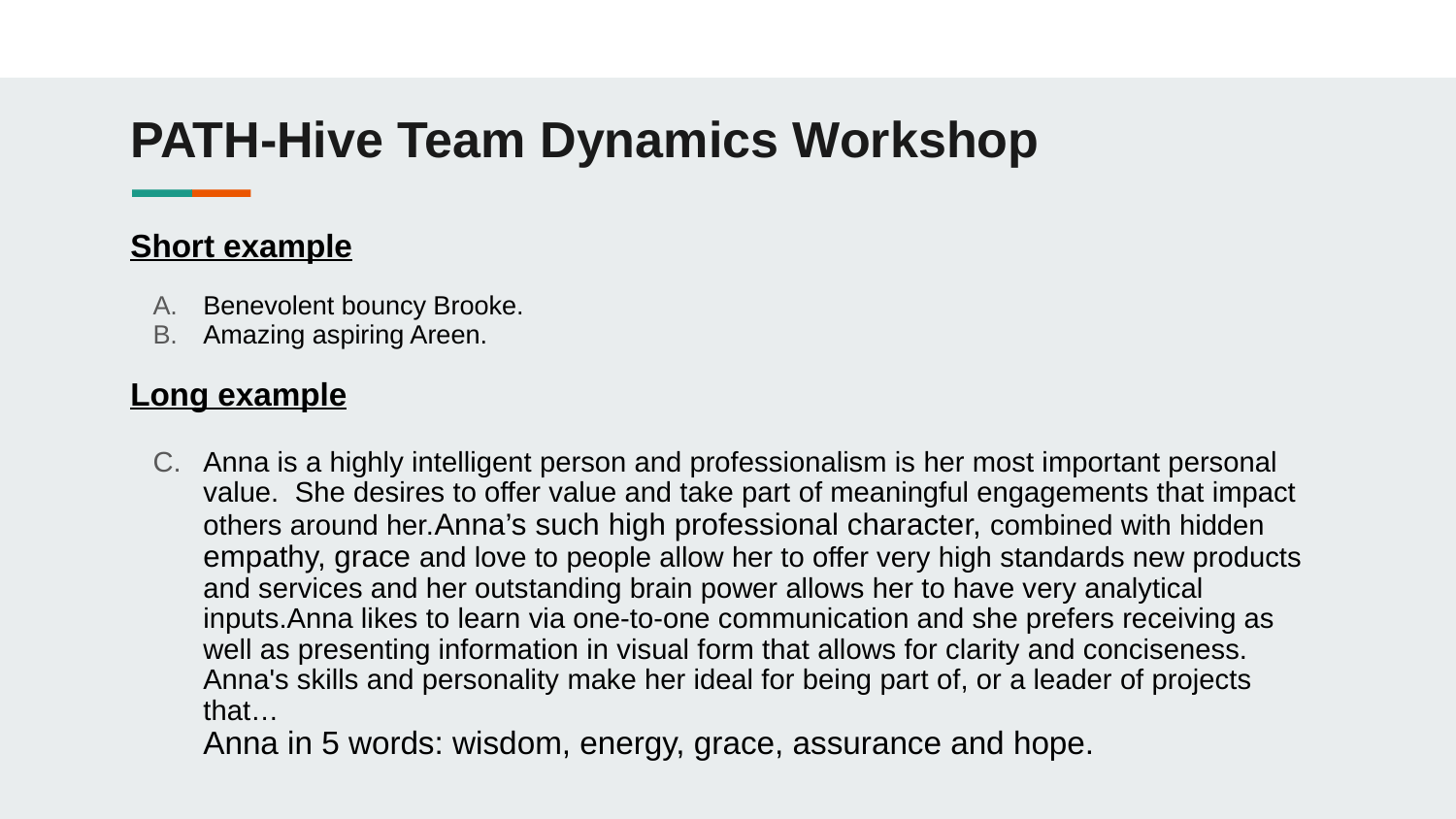

# PATH-Hive Team Dynamics Workshop
Short example

Benevolent bouncy Brooke.
Amazing aspiring Areen.

Long example

Anna is a highly intelligent person and professionalism is her most important personal value.  She desires to offer value and take part of meaningful engagements that impact others around her.Anna’s such high professional character, combined with hidden empathy, grace and love to people allow her to offer very high standards new products and services and her outstanding brain power allows her to have very analytical inputs.Anna likes to learn via one-to-one communication and she prefers receiving as well as presenting information in visual form that allows for clarity and conciseness. Anna's skills and personality make her ideal for being part of, or a leader of projects that…
Anna in 5 words: wisdom, energy, grace, assurance and hope.
21